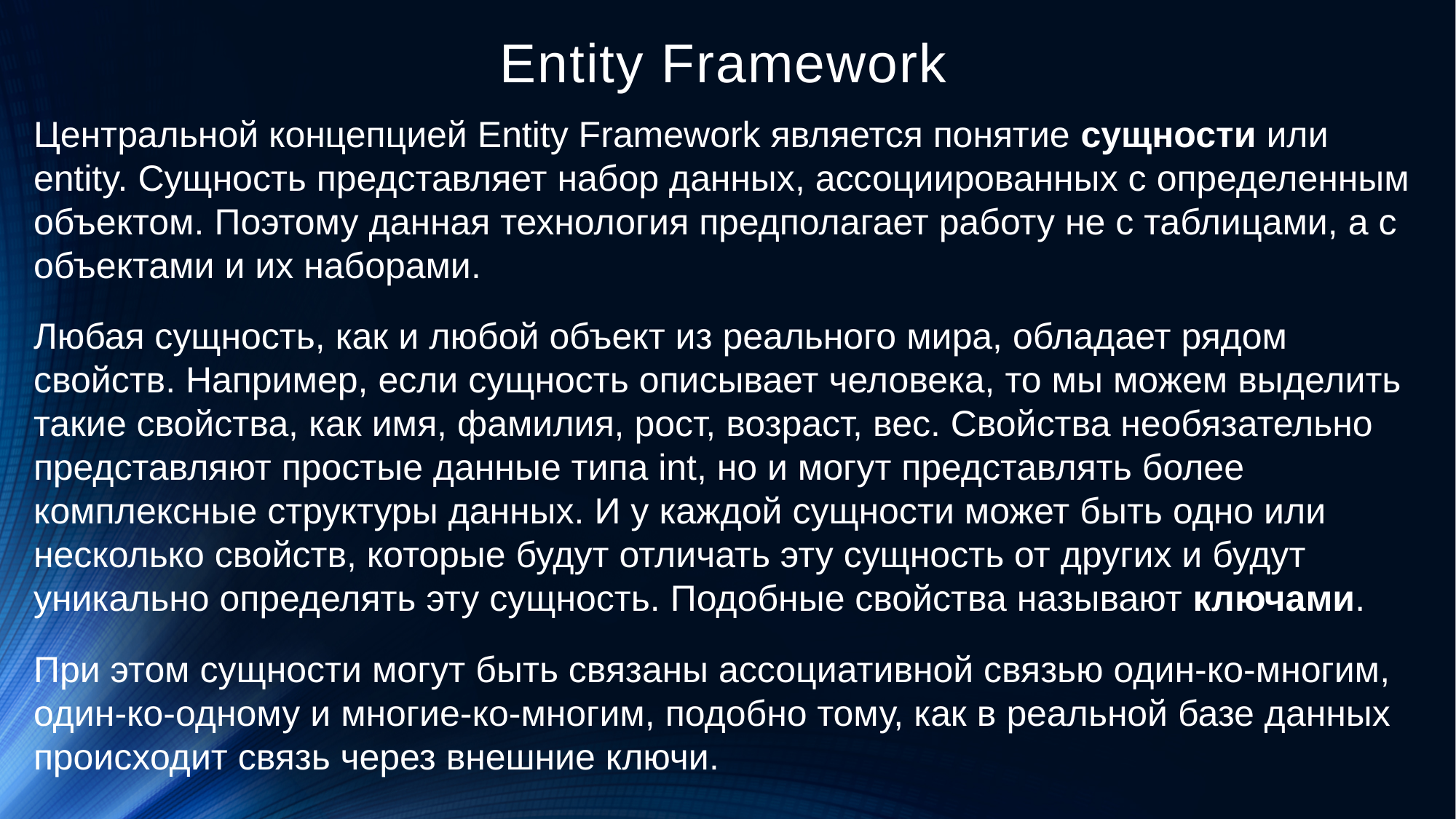

# Entity Framework
Центральной концепцией Entity Framework является понятие сущности или entity. Сущность представляет набор данных, ассоциированных с определенным объектом. Поэтому данная технология предполагает работу не с таблицами, а с объектами и их наборами.
Любая сущность, как и любой объект из реального мира, обладает рядом свойств. Например, если сущность описывает человека, то мы можем выделить такие свойства, как имя, фамилия, рост, возраст, вес. Свойства необязательно представляют простые данные типа int, но и могут представлять более комплексные структуры данных. И у каждой сущности может быть одно или несколько свойств, которые будут отличать эту сущность от других и будут уникально определять эту сущность. Подобные свойства называют ключами.
При этом сущности могут быть связаны ассоциативной связью один-ко-многим, один-ко-одному и многие-ко-многим, подобно тому, как в реальной базе данных происходит связь через внешние ключи.